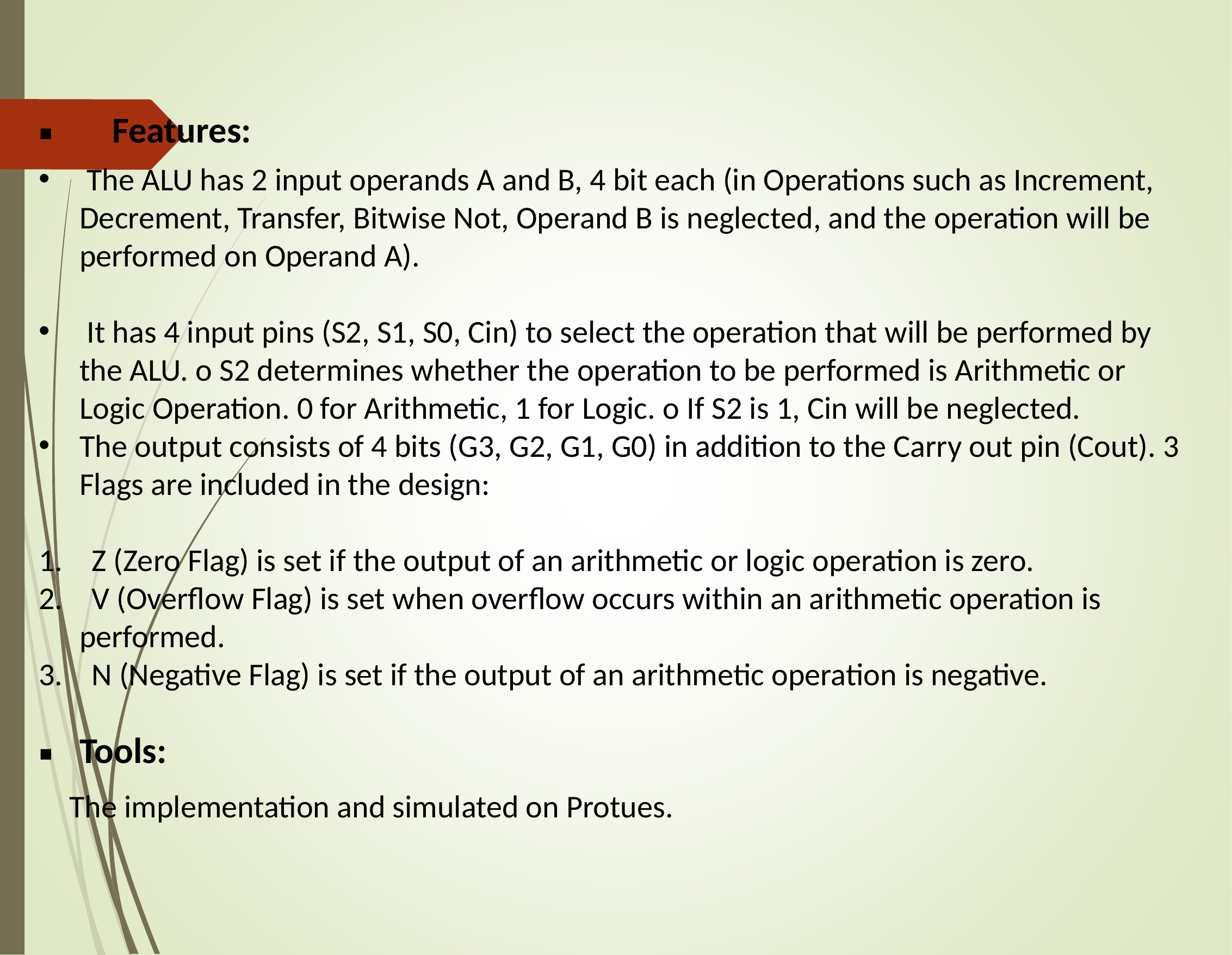

Features:
 The ALU has 2 input operands A and B, 4 bit each (in Operations such as Increment, Decrement, Transfer, Bitwise Not, Operand B is neglected, and the operation will be performed on Operand A).

 It has 4 input pins (S2, S1, S0, Cin) to select the operation that will be performed by the ALU. o S2 determines whether the operation to be performed is Arithmetic or Logic Operation. 0 for Arithmetic, 1 for Logic. o If S2 is 1, Cin will be neglected.
The output consists of 4 bits (G3, G2, G1, G0) in addition to the Carry out pin (Cout). 3 Flags are included in the design:

1.    Z (Zero Flag) is set if the output of an arithmetic or logic operation is zero.
2.    V (Overflow Flag) is set when overflow occurs within an arithmetic operation is performed.
3.    N (Negative Flag) is set if the output of an arithmetic operation is negative.
Tools:
     The implementation and simulated on Protues.